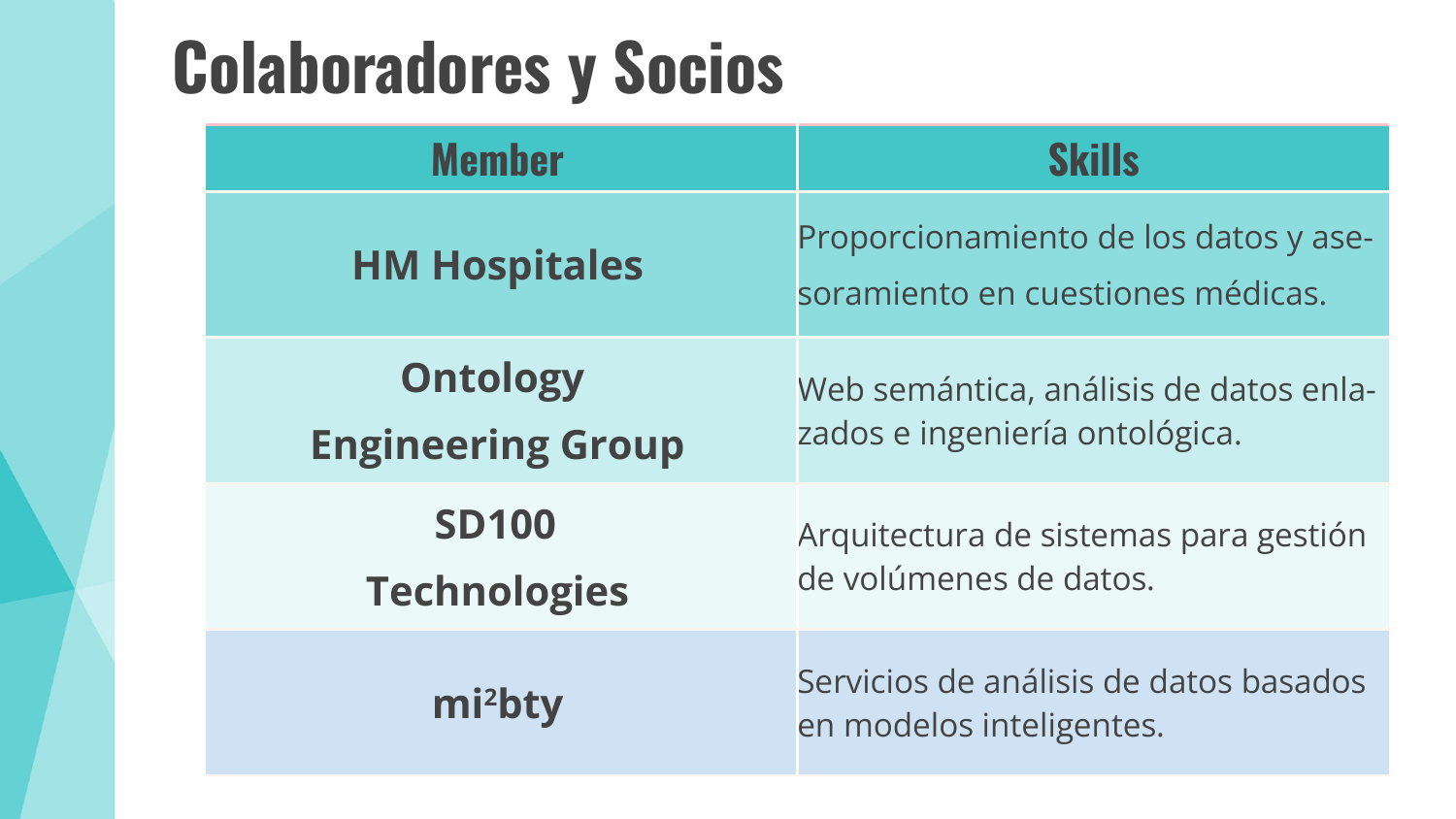

# Colaboradores y Socios
| Member | Skills |
| --- | --- |
| HM Hospitales | Proporcionamiento de los datos y ase- soramiento en cuestiones médicas. |
| Ontology Engineering Group | Web semántica, análisis de datos enla- zados e ingeniería ontológica. |
| SD100 Technologies | Arquitectura de sistemas para gestión de volúmenes de datos. |
| mi2bty | Servicios de análisis de datos basados en modelos inteligentes. |